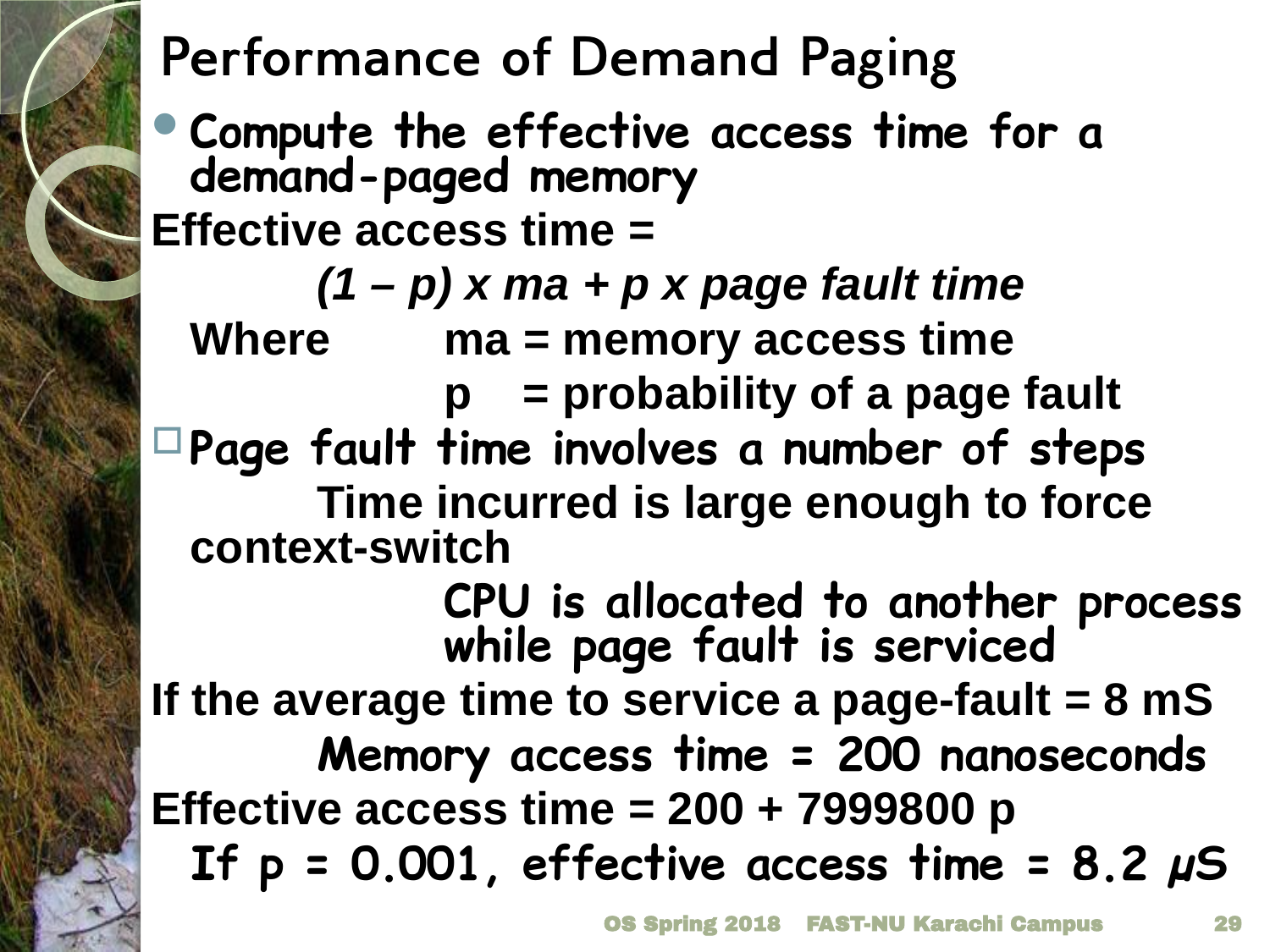

# Performance of Demand Paging
Compute the effective access time for a demand-paged memory
Effective access time =
		(1 – p) x ma + p x page fault time
	Where  	ma = memory access time
			p    = probability of a page fault
Page fault time involves a number of steps
		Time incurred is large enough to force 	context-switch
			CPU is allocated to another process		while page fault is serviced
If the average time to service a page-fault = 8 mS
		Memory access time = 200 nanoseconds
Effective access time = 200 + 7999800 p
  If p = 0.001, effective access time = 8.2 µS
OS Spring 2018
FAST-NU Karachi Campus
29